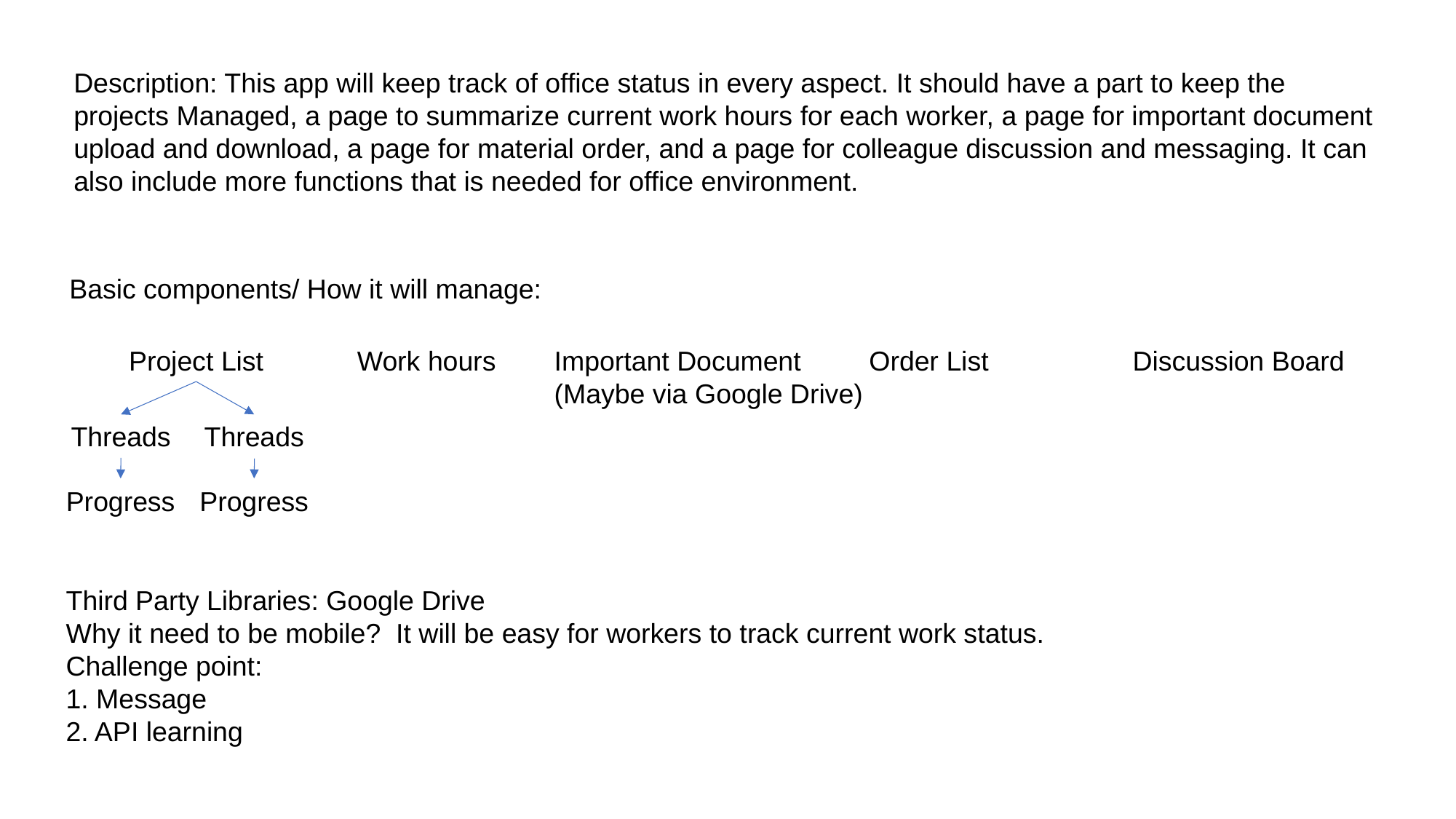

Description: This app will keep track of office status in every aspect. It should have a part to keep the projects Managed, a page to summarize current work hours for each worker, a page for important document upload and download, a page for material order, and a page for colleague discussion and messaging. It can also include more functions that is needed for office environment.
Basic components/ How it will manage:
Work hours
Important Document
(Maybe via Google Drive)
Order List
Discussion Board
Project List
Threads
Threads
Progress
Progress
Third Party Libraries: Google Drive
Why it need to be mobile?  It will be easy for workers to track current work status.
Challenge point:
1. Message
2. API learning